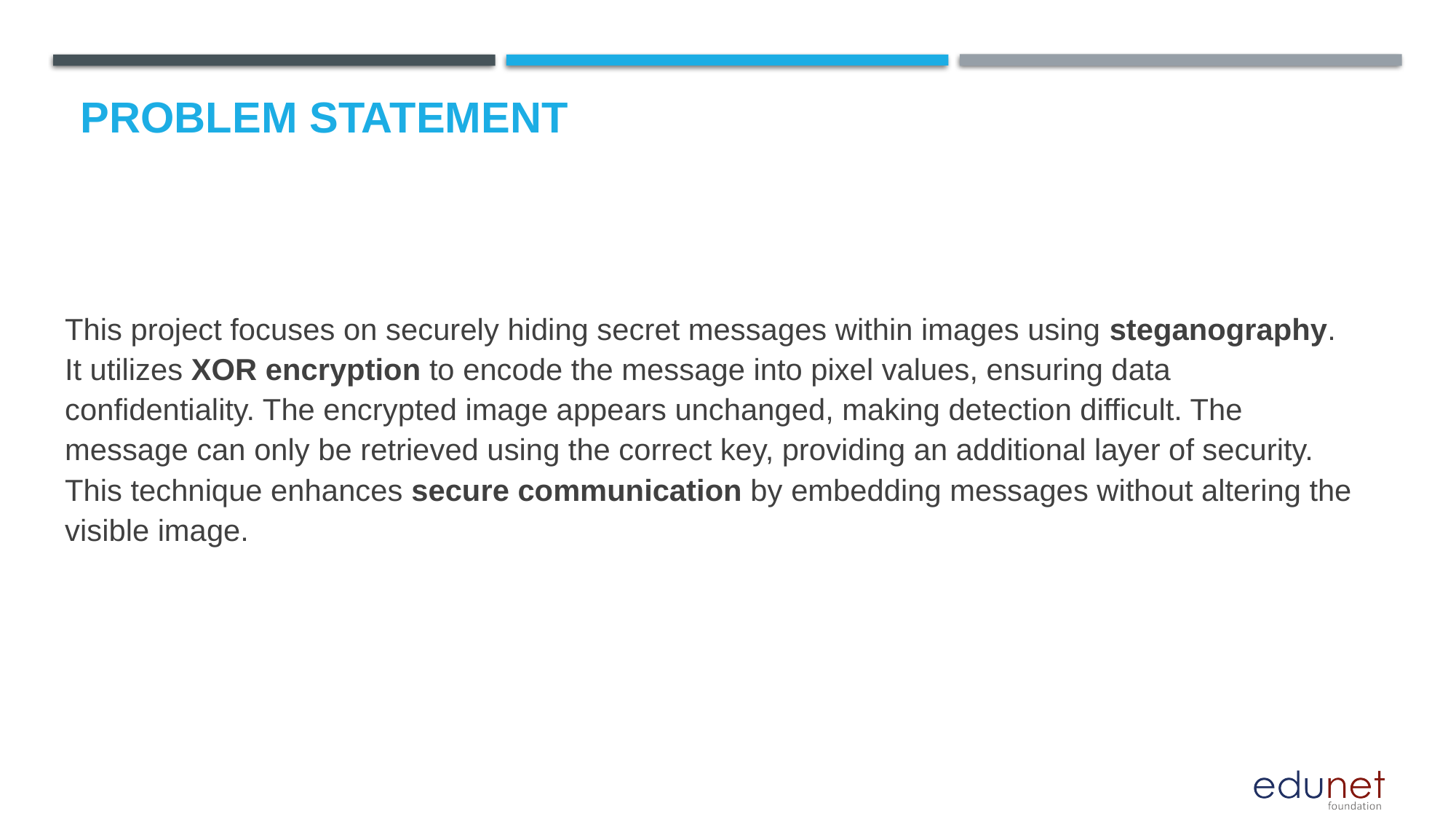

# Problem Statement
This project focuses on securely hiding secret messages within images using steganography. It utilizes XOR encryption to encode the message into pixel values, ensuring data confidentiality. The encrypted image appears unchanged, making detection difficult. The message can only be retrieved using the correct key, providing an additional layer of security.  This technique enhances secure communication by embedding messages without altering the visible image.